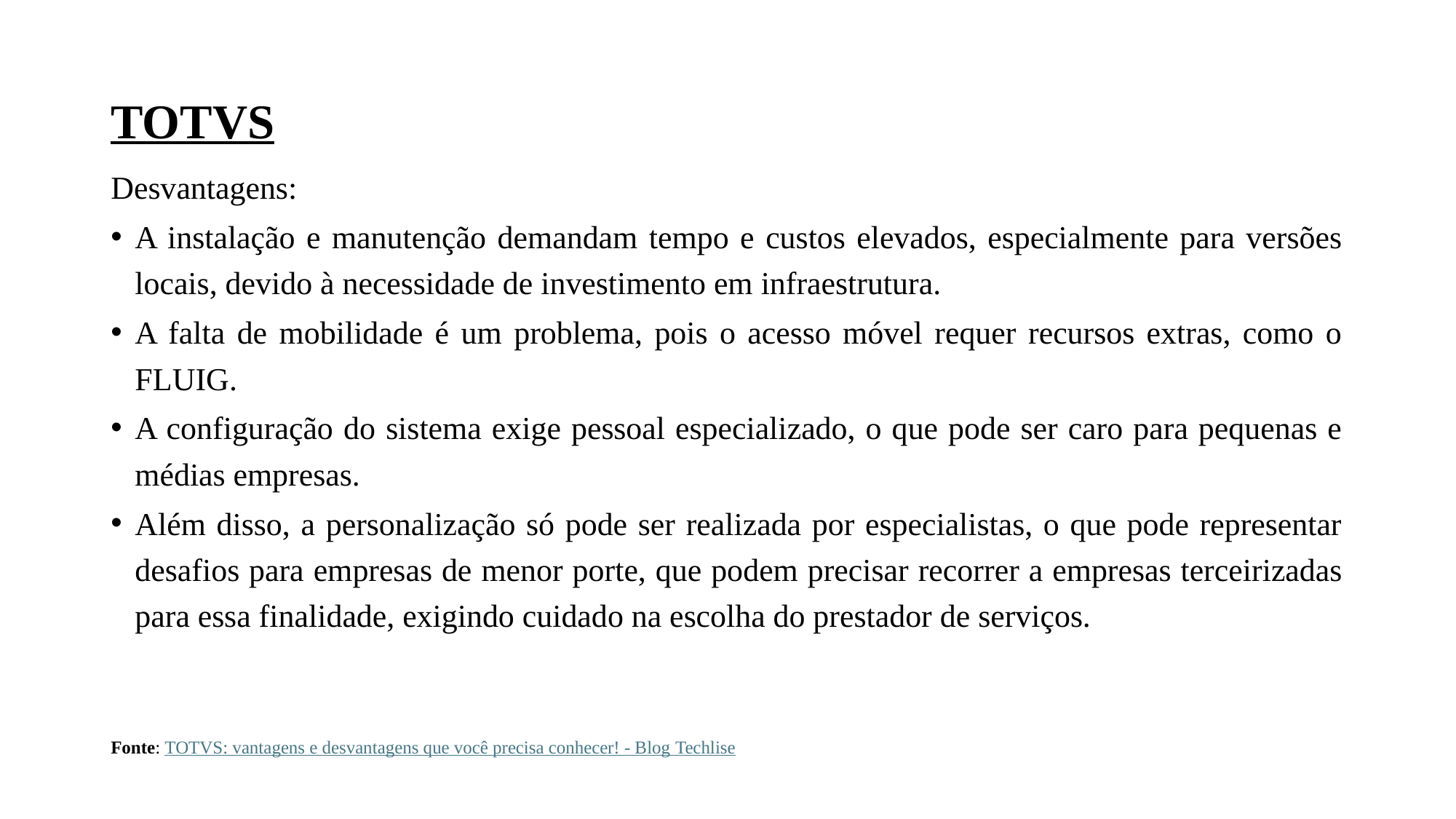

# TOTVS
Desvantagens:
A instalação e manutenção demandam tempo e custos elevados, especialmente para versões locais, devido à necessidade de investimento em infraestrutura.
A falta de mobilidade é um problema, pois o acesso móvel requer recursos extras, como o FLUIG.
A configuração do sistema exige pessoal especializado, o que pode ser caro para pequenas e médias empresas.
Além disso, a personalização só pode ser realizada por especialistas, o que pode representar desafios para empresas de menor porte, que podem precisar recorrer a empresas terceirizadas para essa finalidade, exigindo cuidado na escolha do prestador de serviços.

Fonte: TOTVS: vantagens e desvantagens que você precisa conhecer! - Blog Techlise